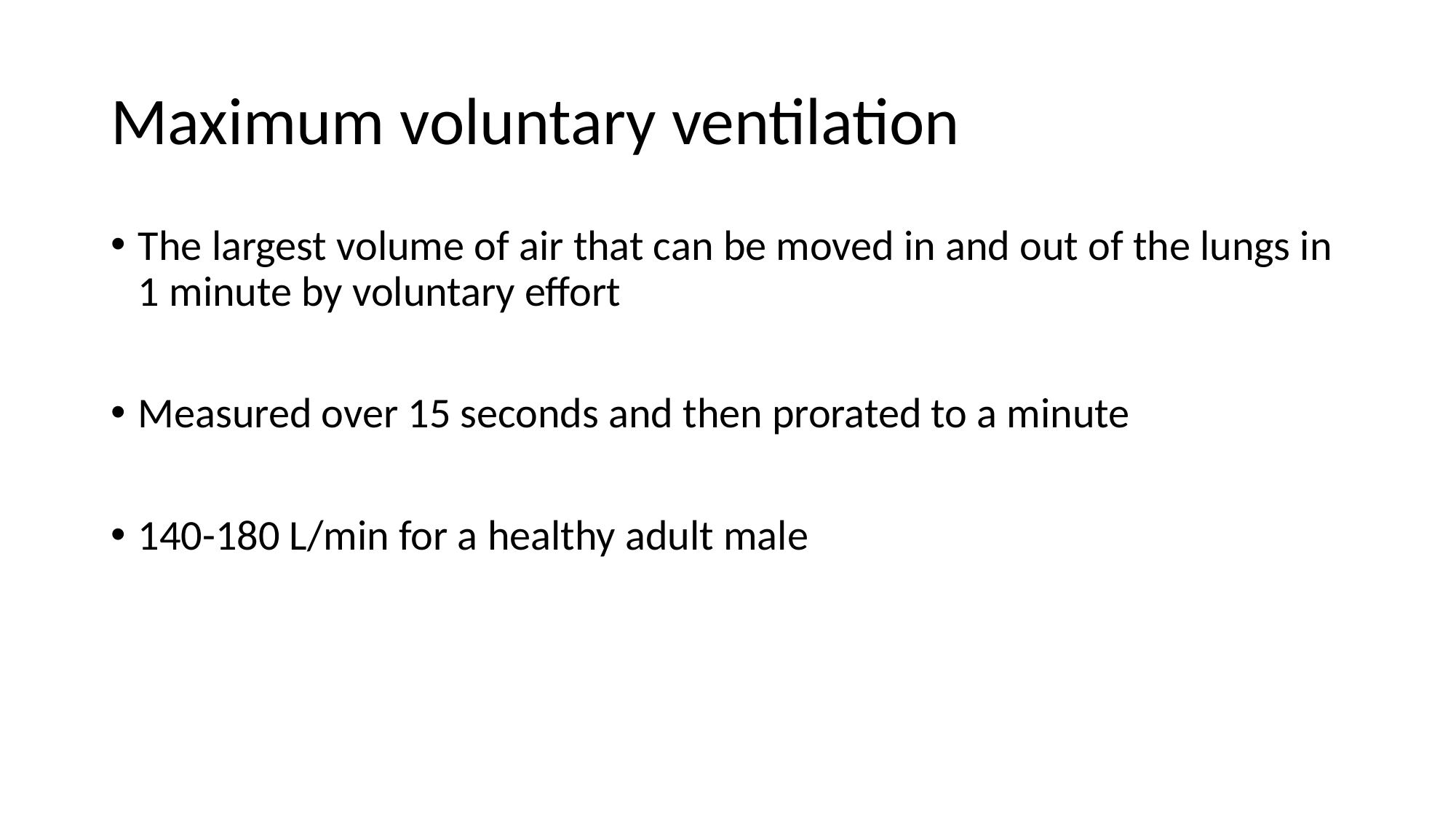

# Maximum voluntary ventilation
The largest volume of air that can be moved in and out of the lungs in 1 minute by voluntary effort

Measured over 15 seconds and then prorated to a minute

140-180 L/min for a healthy adult male